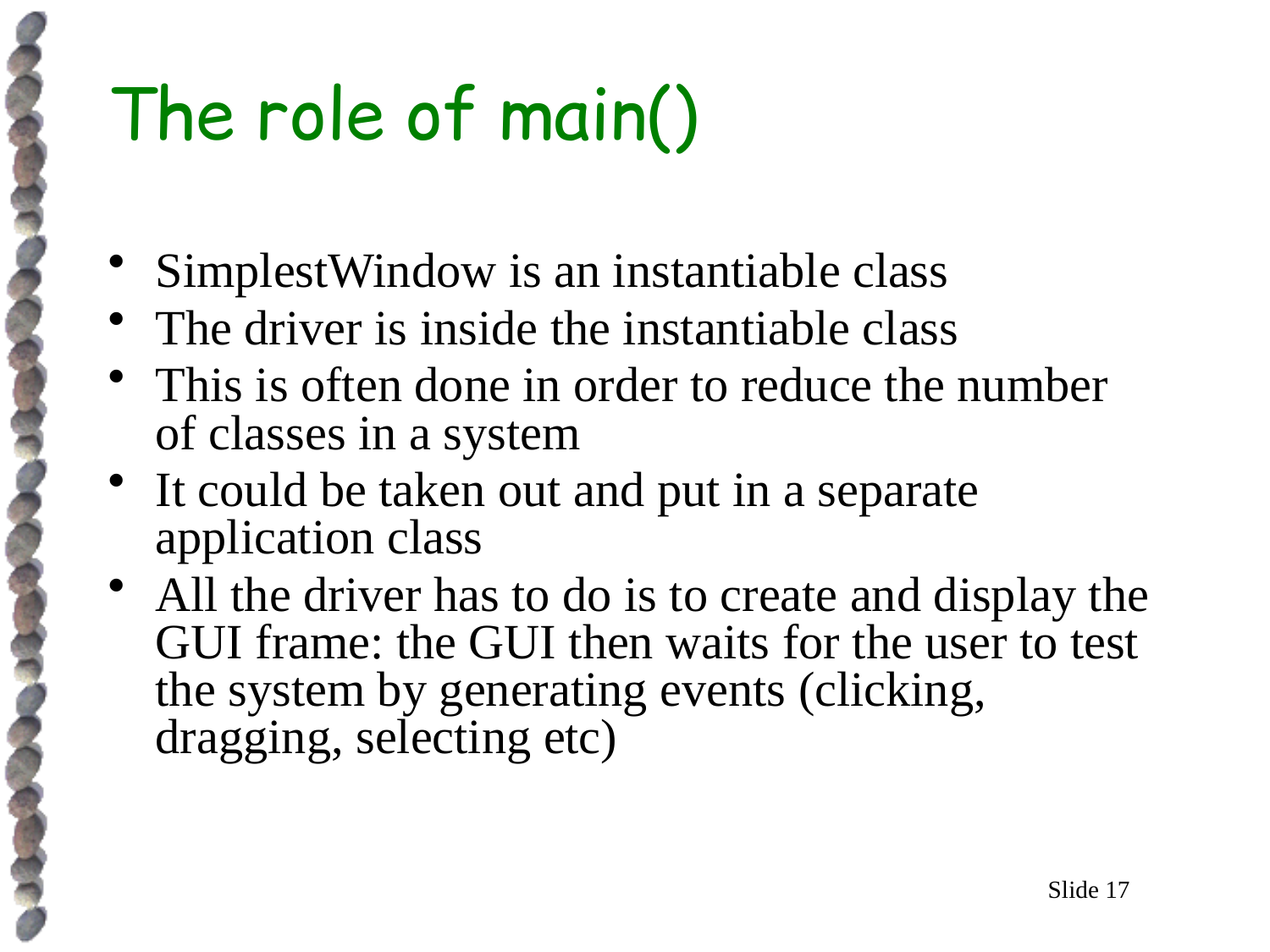

# The role of main()
SimplestWindow is an instantiable class
The driver is inside the instantiable class
This is often done in order to reduce the number of classes in a system
It could be taken out and put in a separate application class
All the driver has to do is to create and display the GUI frame: the GUI then waits for the user to test the system by generating events (clicking, dragging, selecting etc)
Slide 17